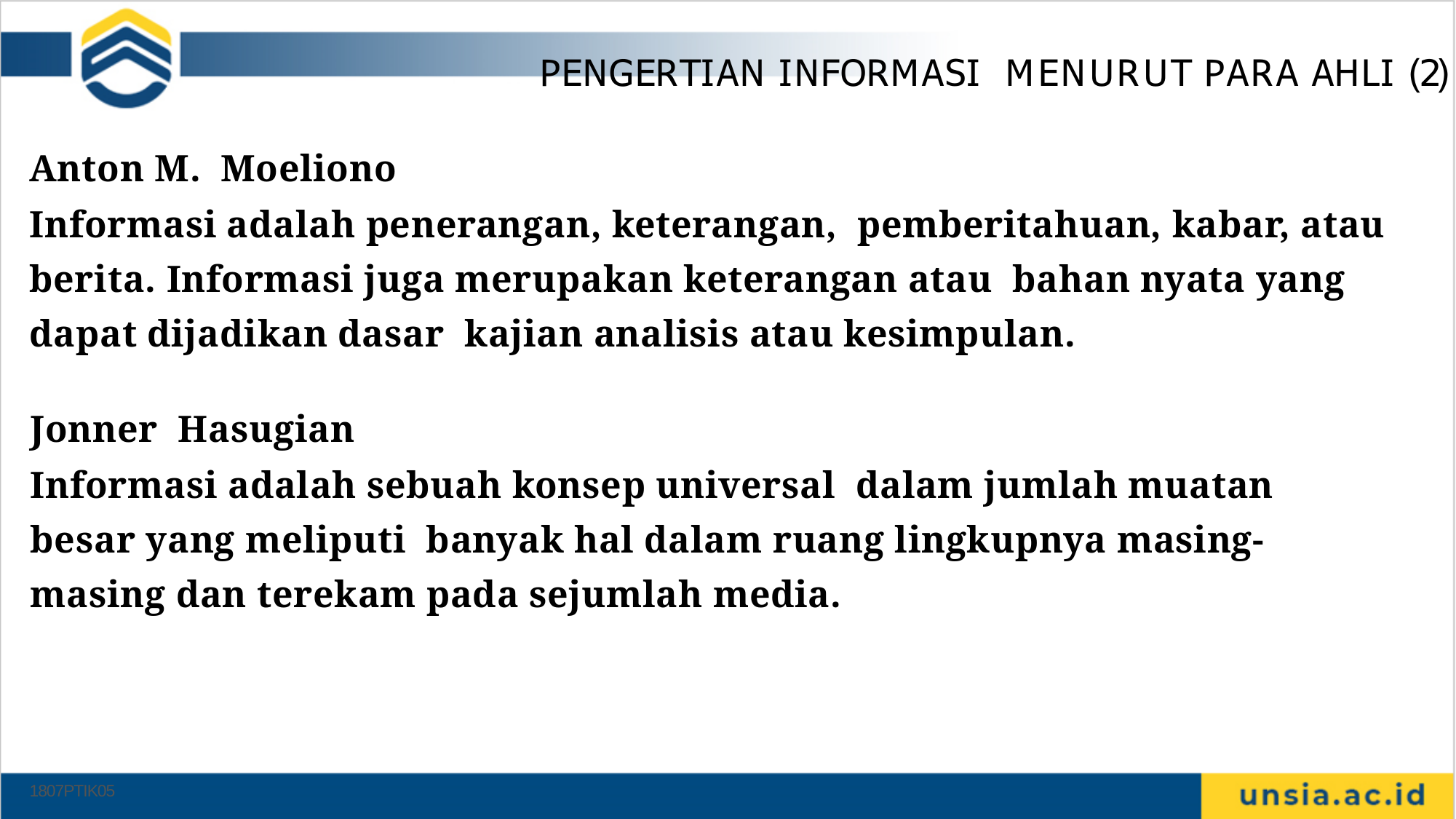

# PENGERTIAN INFORMASI  MENURUT PARA AHLI (2)
9
Anton M.  Moeliono
Informasi adalah penerangan, keterangan,  pemberitahuan, kabar, atau berita. Informasi juga merupakan keterangan atau  bahan nyata yang dapat dijadikan dasar  kajian analisis atau kesimpulan.
Jonner  Hasugian
Informasi adalah sebuah konsep universal  dalam jumlah muatan besar yang meliputi  banyak hal dalam ruang lingkupnya masing-  masing dan terekam pada sejumlah media.
1807PTIK05